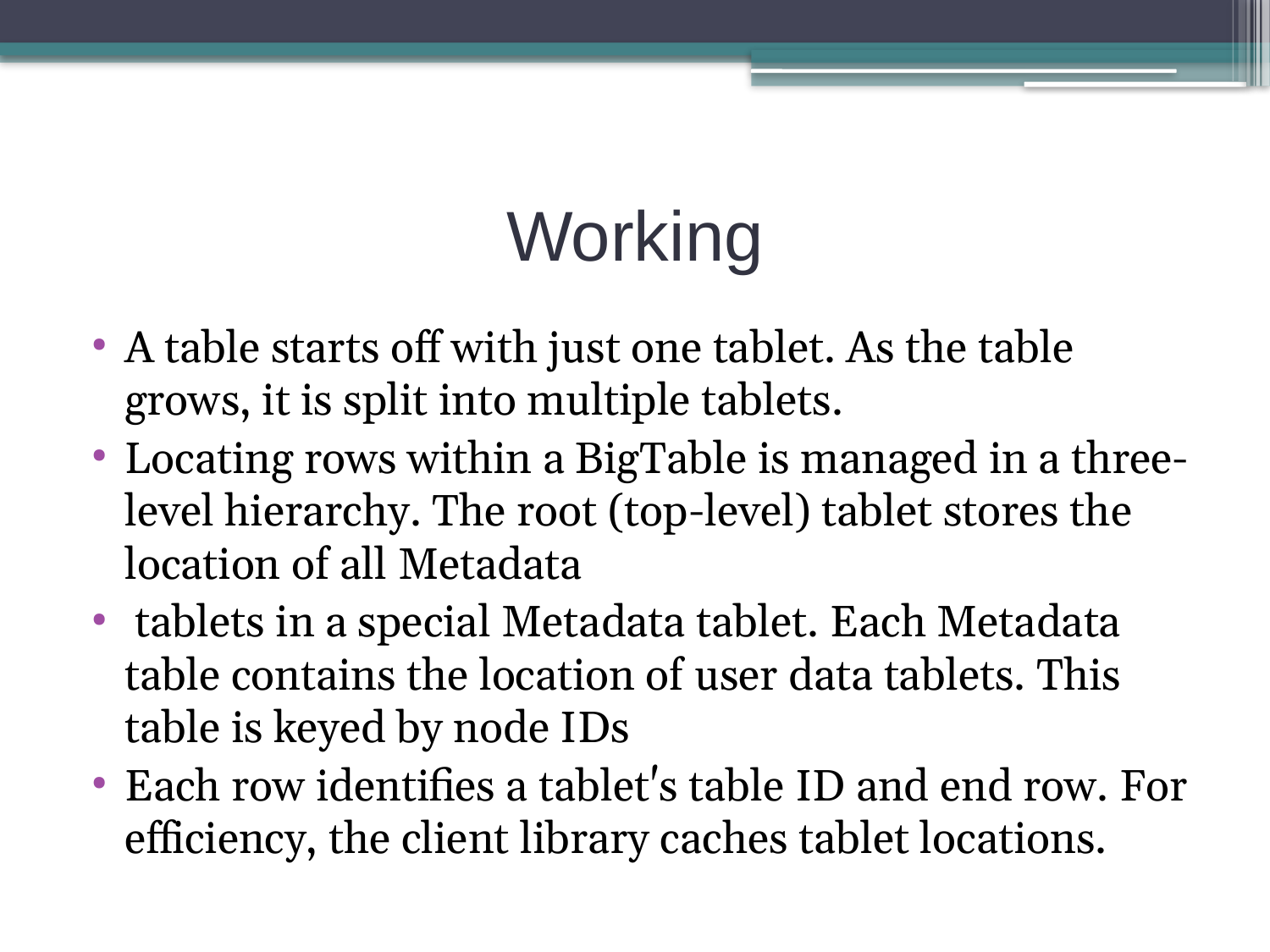

# Working
A table starts off with just one tablet. As the table grows, it is split into multiple tablets.
Locating rows within a BigTable is managed in a three-level hierarchy. The root (top-level) tablet stores the location of all Metadata
 tablets in a special Metadata tablet. Each Metadata table contains the location of user data tablets. This table is keyed by node IDs
Each row identifies a tablet's table ID and end row. For efficiency, the client library caches tablet locations.